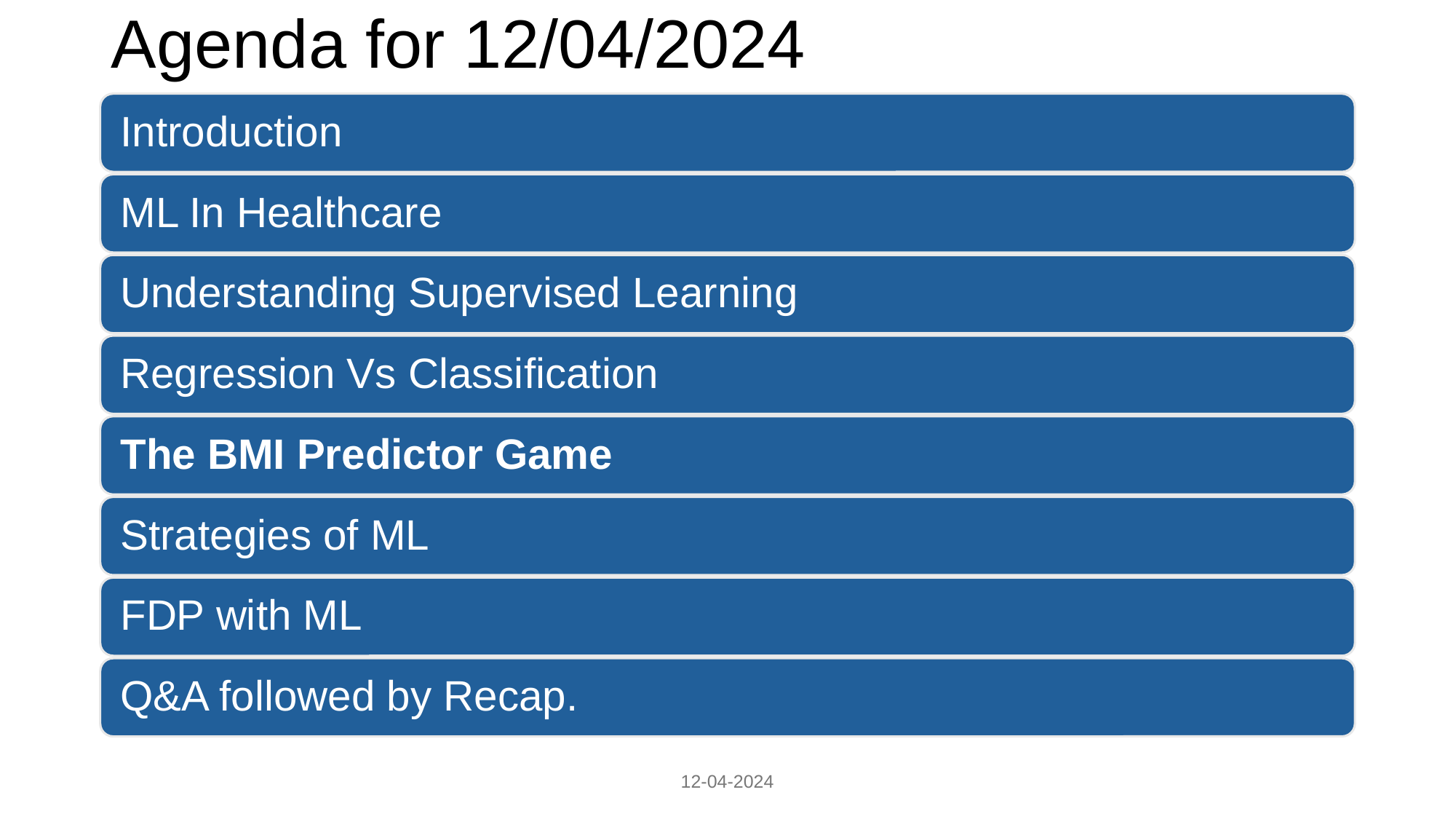

# Agenda for 12/04/2024
Introduction
ML In Healthcare
Understanding Supervised Learning
Regression Vs Classification
The BMI Predictor Game
Strategies of ML
FDP with ML
Q&A followed by Recap.
12-04-2024